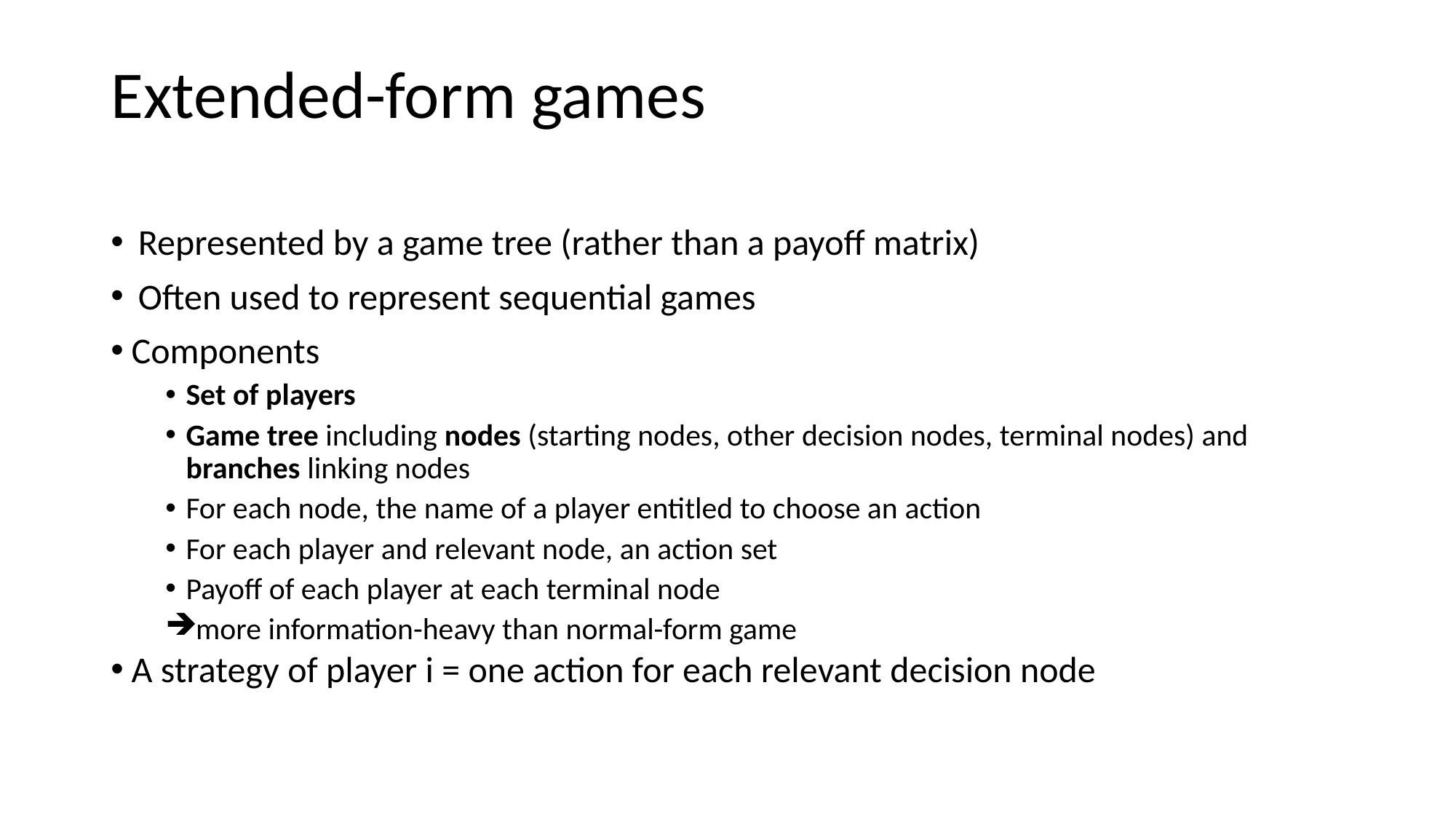

# Extended-form games
Represented by a game tree (rather than a payoff matrix)
Often used to represent sequential games
Components
Set of players
Game tree including nodes (starting nodes, other decision nodes, terminal nodes) and branches linking nodes
For each node, the name of a player entitled to choose an action
For each player and relevant node, an action set
Payoff of each player at each terminal node
more information-heavy than normal-form game
A strategy of player i = one action for each relevant decision node